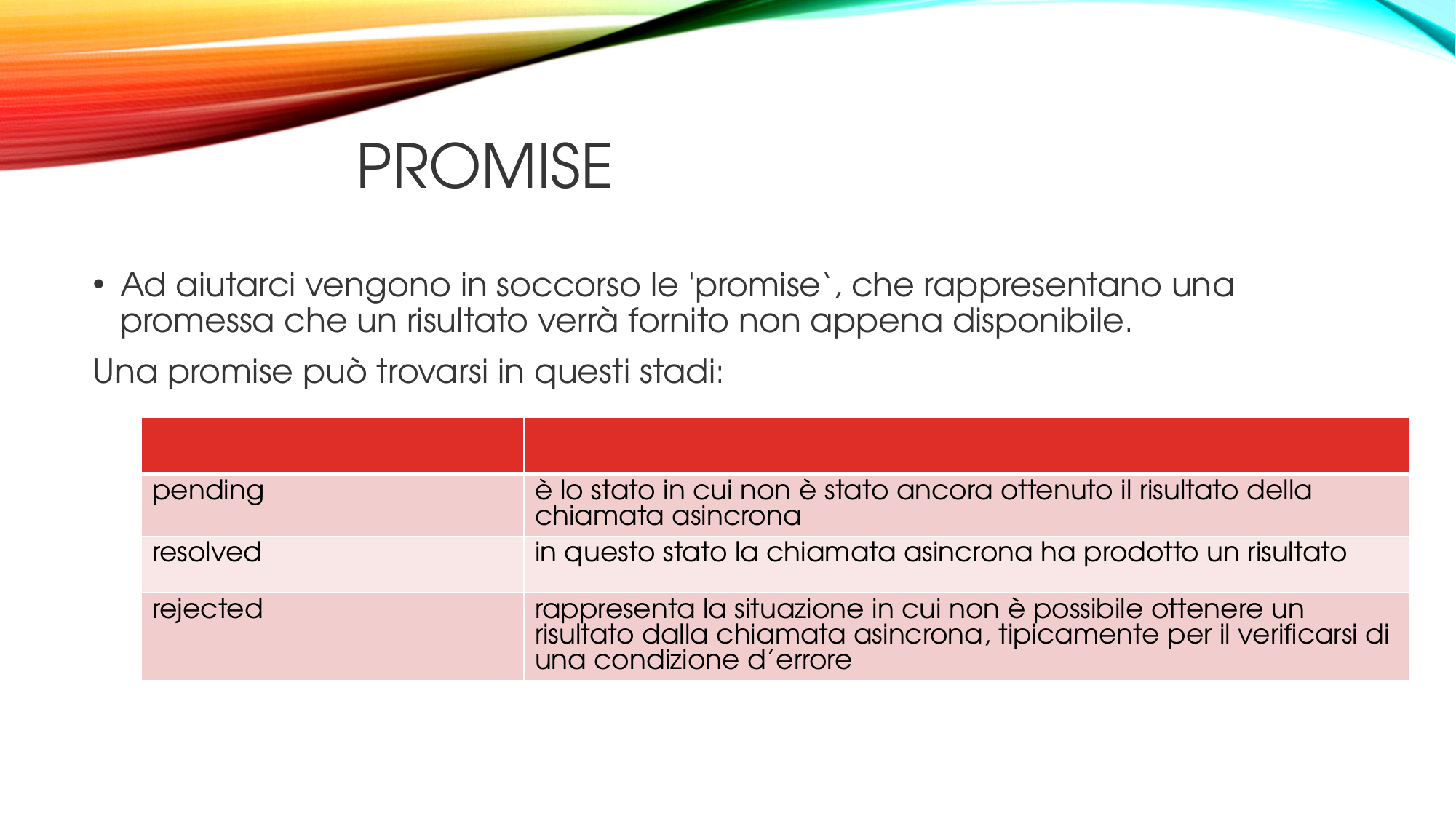

# PROMISE
Ad aiutarci vengono in soccorso le 'promise‘, che rappresentano una promessa che un risultato verrà fornito non appena disponibile.
Una promise può trovarsi in questi stadi:

|  |  |
| --- | --- |
| pending | è lo stato in cui non è stato ancora ottenuto il risultato della chiamata asincrona |
| resolved | in questo stato la chiamata asincrona ha prodotto un risultato |
| rejected | rappresenta la situazione in cui non è possibile ottenere un risultato dalla chiamata asincrona, tipicamente per il verificarsi di una condizione d’errore |